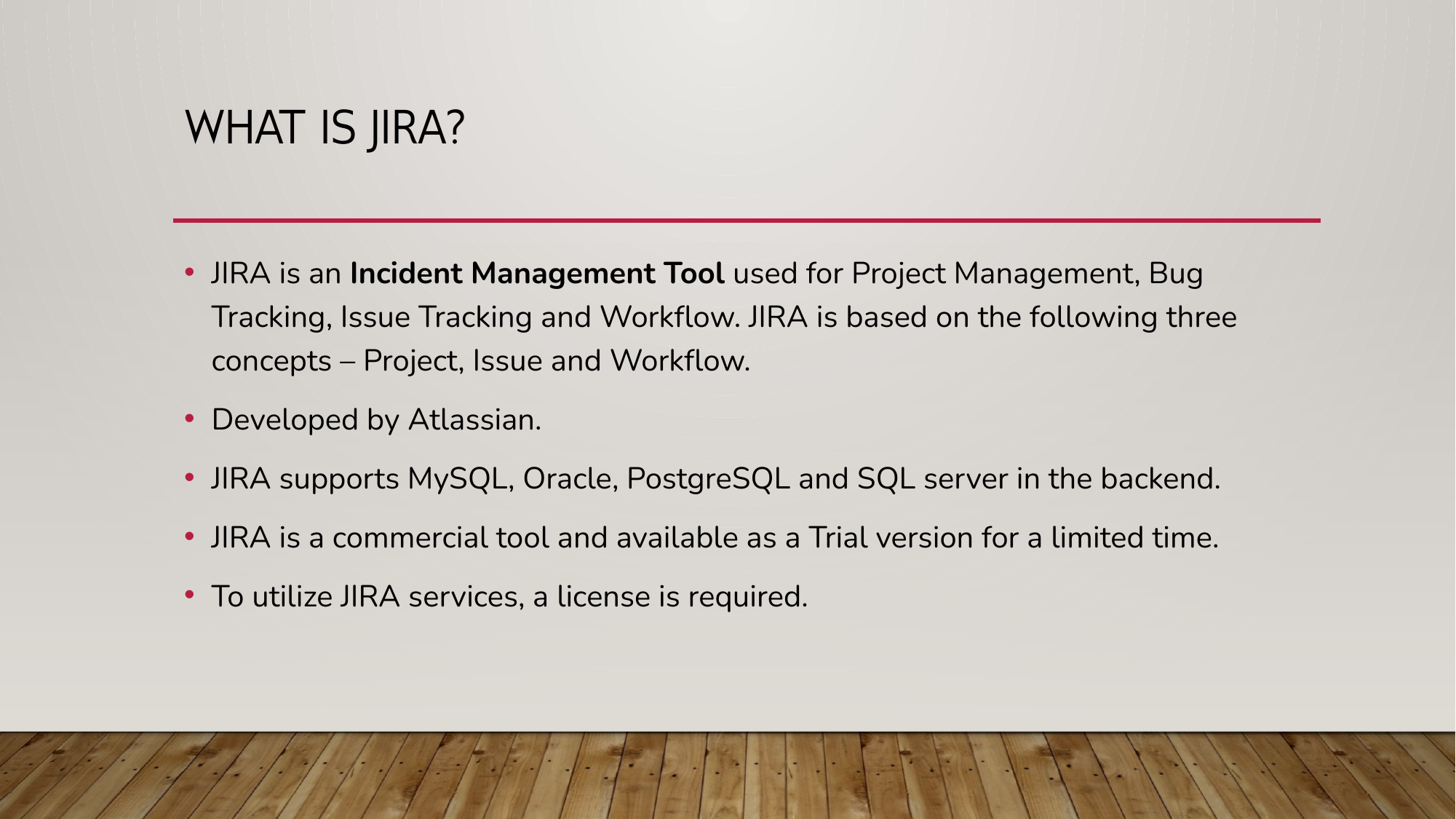

# WHAT IS JIRA?
JIRA is an Incident Management Tool used for Project Management, Bug Tracking, Issue Tracking and Workflow. JIRA is based on the following three concepts – Project, Issue and Workflow.
Developed by Atlassian.
JIRA supports MySQL, Oracle, PostgreSQL and SQL server in the backend.
JIRA is a commercial tool and available as a Trial version for a limited time.
To utilize JIRA services, a license is required.